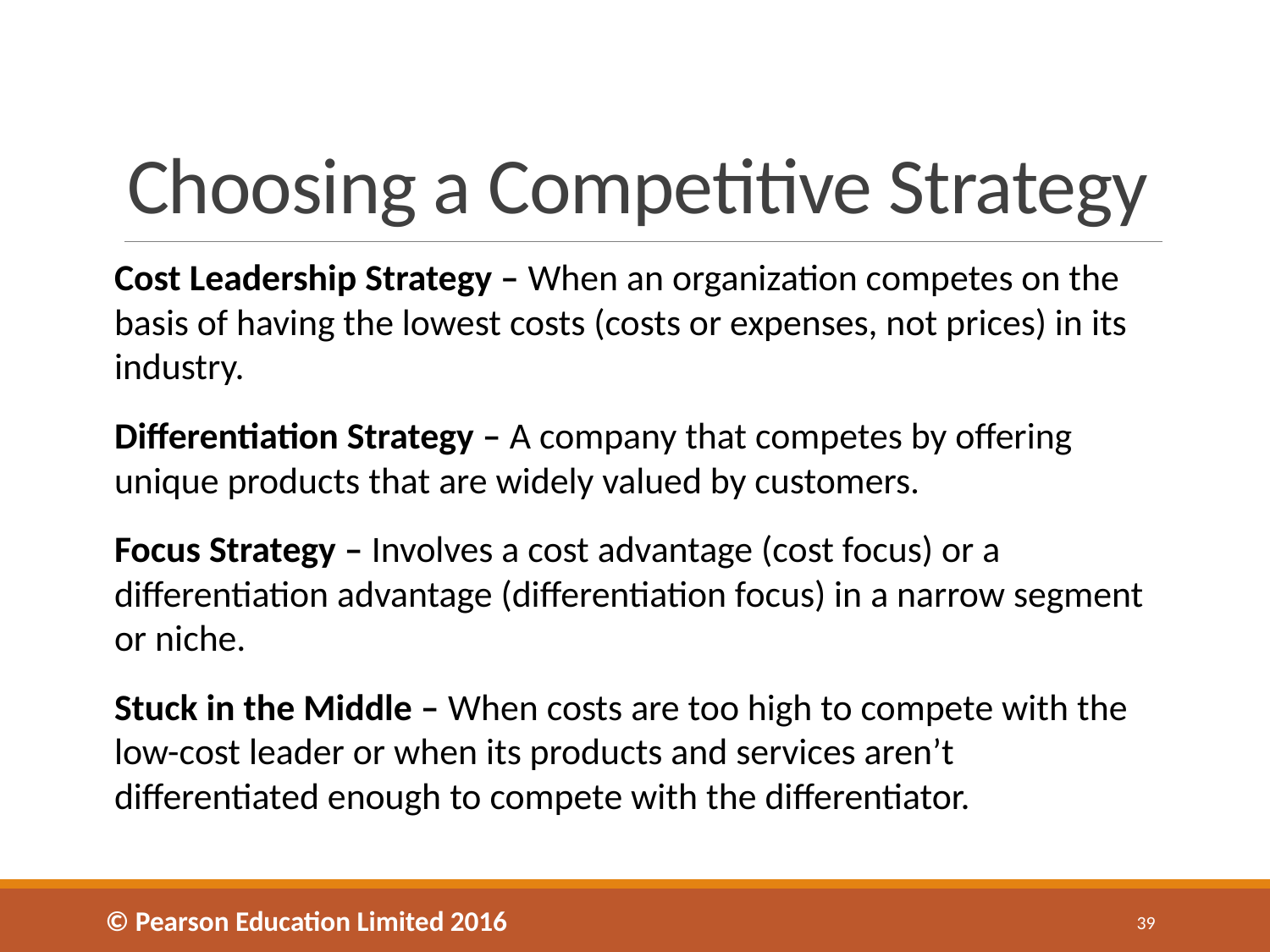

# Choosing a Competitive Strategy
Cost Leadership Strategy – When an organization competes on the basis of having the lowest costs (costs or expenses, not prices) in its industry.
Differentiation Strategy – A company that competes by offering unique products that are widely valued by customers.
Focus Strategy – Involves a cost advantage (cost focus) or a differentiation advantage (differentiation focus) in a narrow segment or niche.
Stuck in the Middle – When costs are too high to compete with the low-cost leader or when its products and services aren’t differentiated enough to compete with the differentiator.
© Pearson Education Limited 2016
39